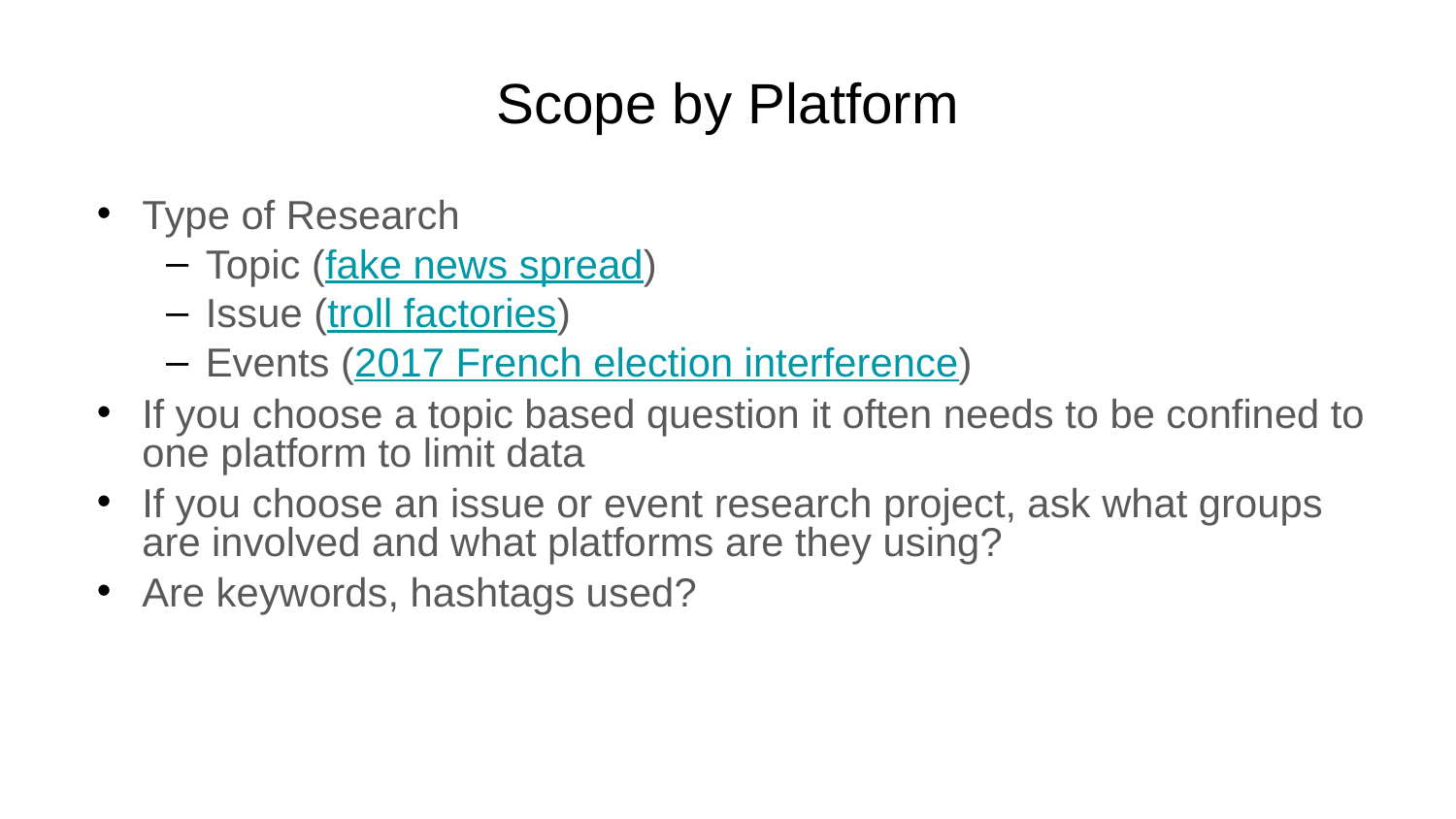

# Scope by Platform
Type of Research
Topic (fake news spread)
Issue (troll factories)
Events (2017 French election interference)
If you choose a topic based question it often needs to be confined to one platform to limit data
If you choose an issue or event research project, ask what groups are involved and what platforms are they using?
Are keywords, hashtags used?